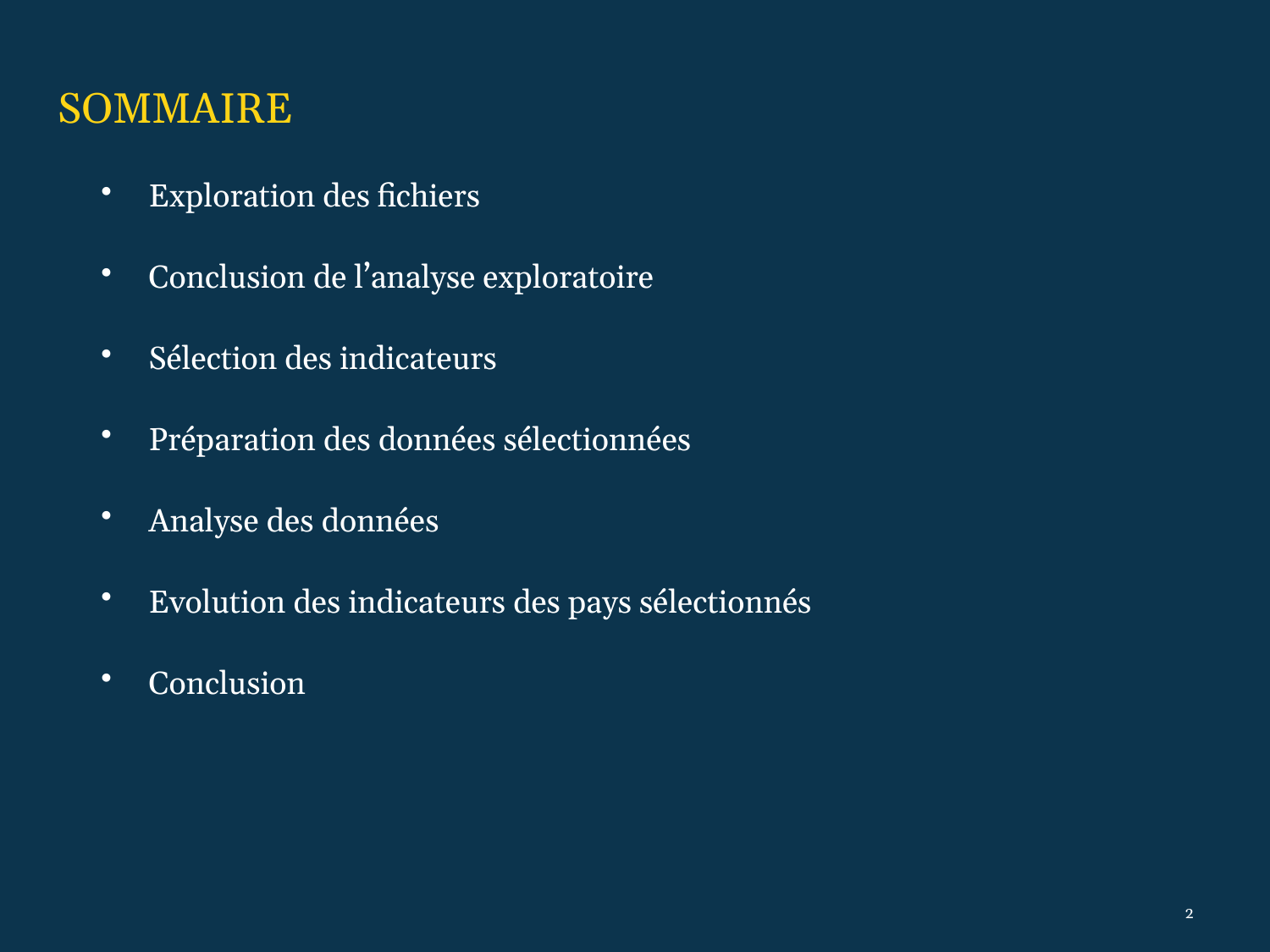

# SOMMAIRE
Exploration des fichiers

Conclusion de l’analyse exploratoire

Sélection des indicateurs

Préparation des données sélectionnées

Analyse des données

Evolution des indicateurs des pays sélectionnés

Conclusion

2